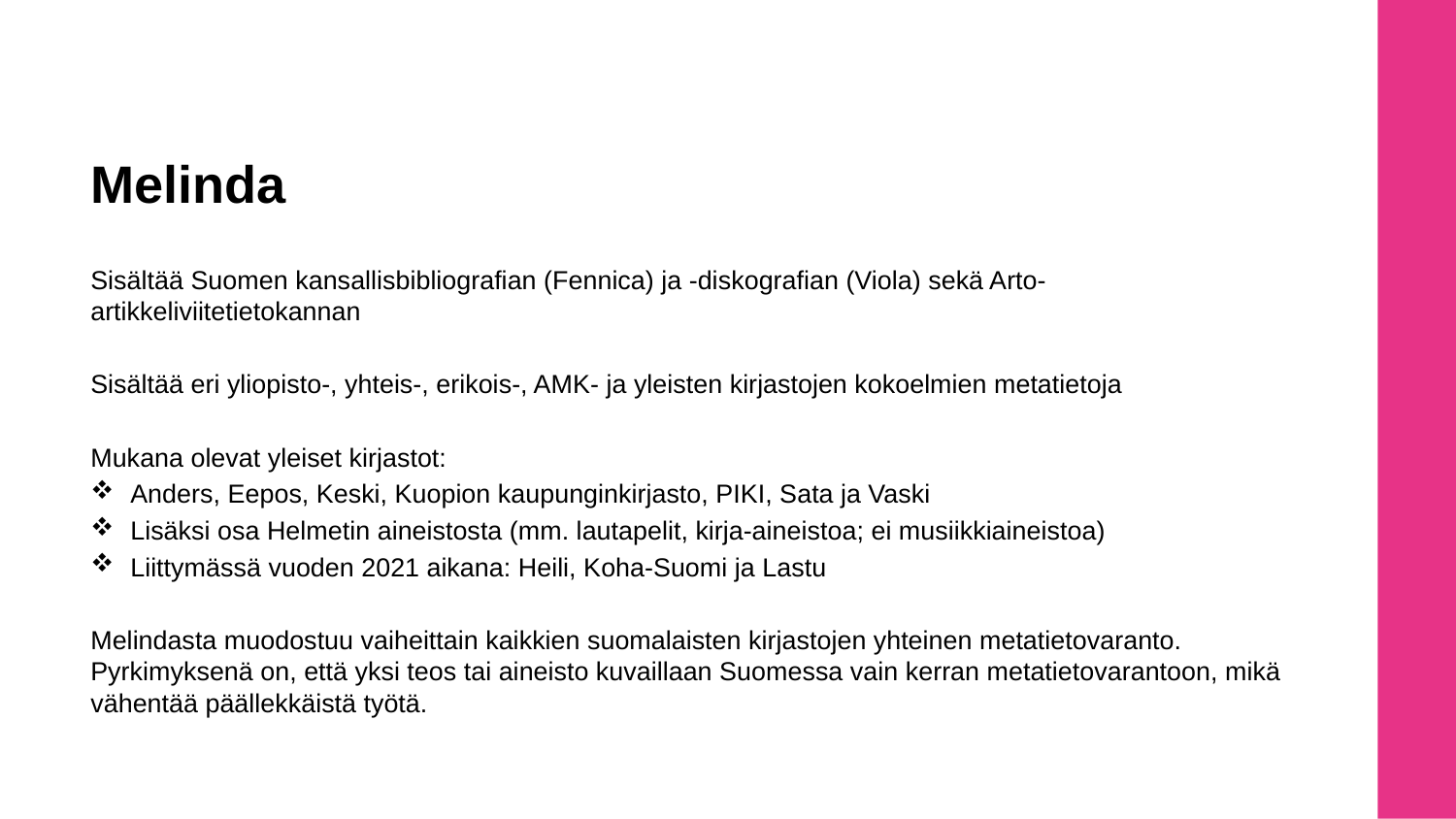

# Melinda
Sisältää Suomen kansallisbibliografian (Fennica) ja -diskografian (Viola) sekä Arto-artikkeliviitetietokannan

Sisältää eri yliopisto-, yhteis-, erikois-, AMK- ja yleisten kirjastojen kokoelmien metatietoja

Mukana olevat yleiset kirjastot:
Anders, Eepos, Keski, Kuopion kaupunginkirjasto, PIKI, Sata ja Vaski
Lisäksi osa Helmetin aineistosta (mm. lautapelit, kirja-aineistoa; ei musiikkiaineistoa)
Liittymässä vuoden 2021 aikana: Heili, Koha-Suomi ja Lastu

Melindasta muodostuu vaiheittain kaikkien suomalaisten kirjastojen yhteinen metatietovaranto. Pyrkimyksenä on, että yksi teos tai aineisto kuvaillaan Suomessa vain kerran metatietovarantoon, mikä vähentää päällekkäistä työtä.